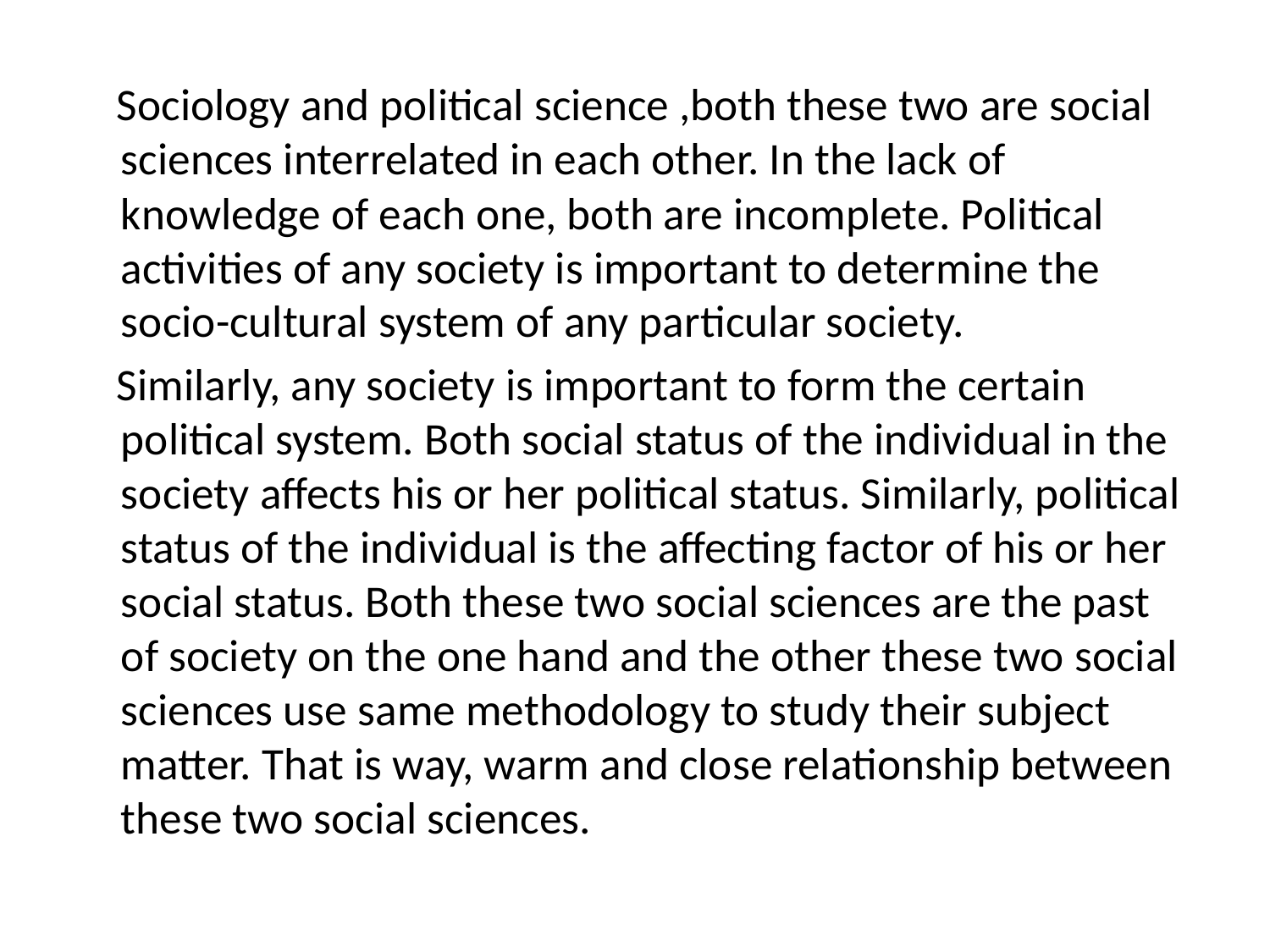

Sociology and political science ,both these two are social sciences interrelated in each other. In the lack of knowledge of each one, both are incomplete. Political activities of any society is important to determine the socio-cultural system of any particular society.
    Similarly, any society is important to form the certain political system. Both social status of the individual in the society affects his or her political status. Similarly, political status of the individual is the affecting factor of his or her social status. Both these two social sciences are the past of society on the one hand and the other these two social sciences use same methodology to study their subject matter. That is way, warm and close relationship between  these two social sciences.